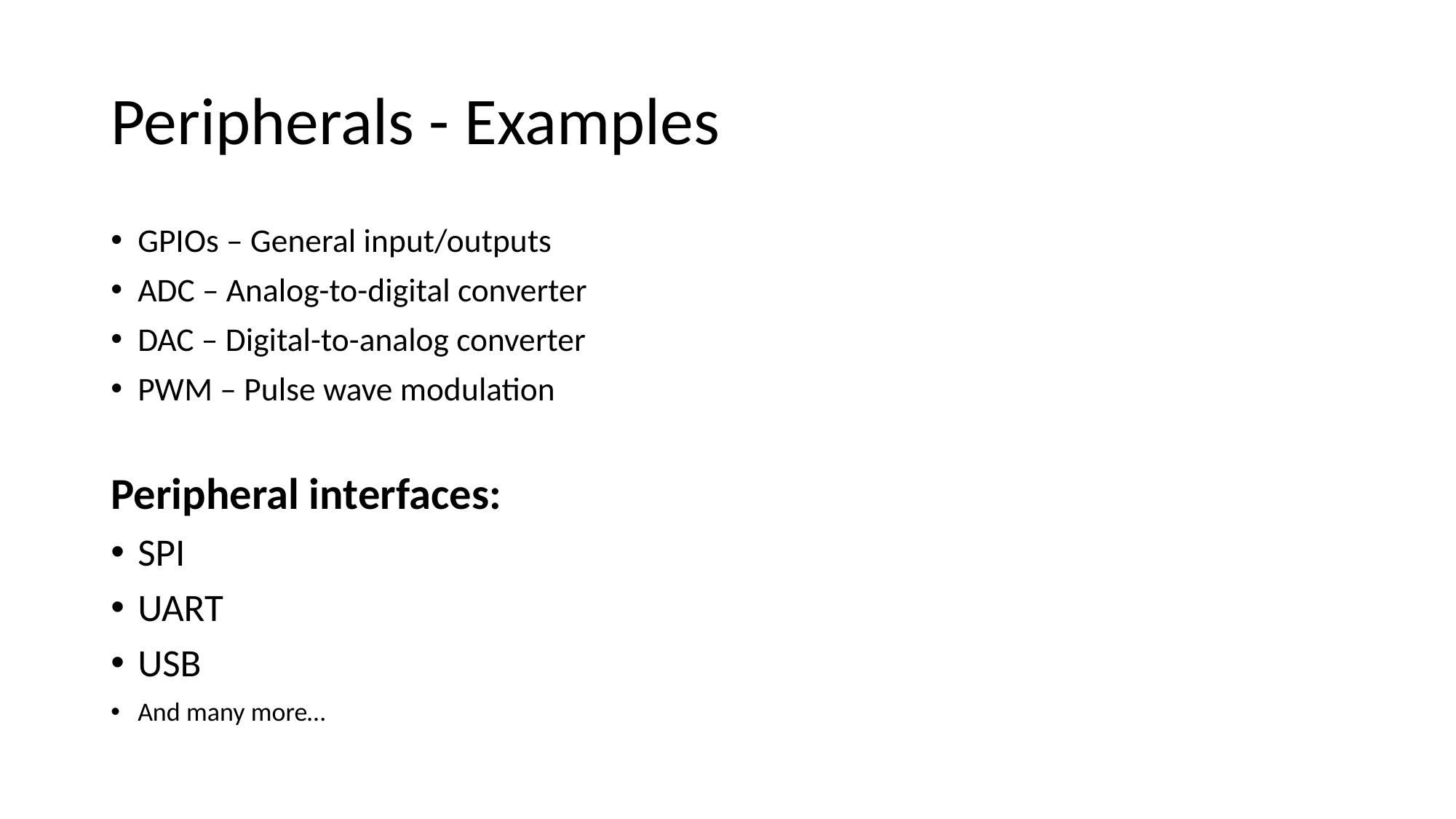

# Peripherals - Examples
GPIOs – General input/outputs
ADC – Analog-to-digital converter
DAC – Digital-to-analog converter
PWM – Pulse wave modulation

Peripheral interfaces:
SPI
UART
USB
And many more…